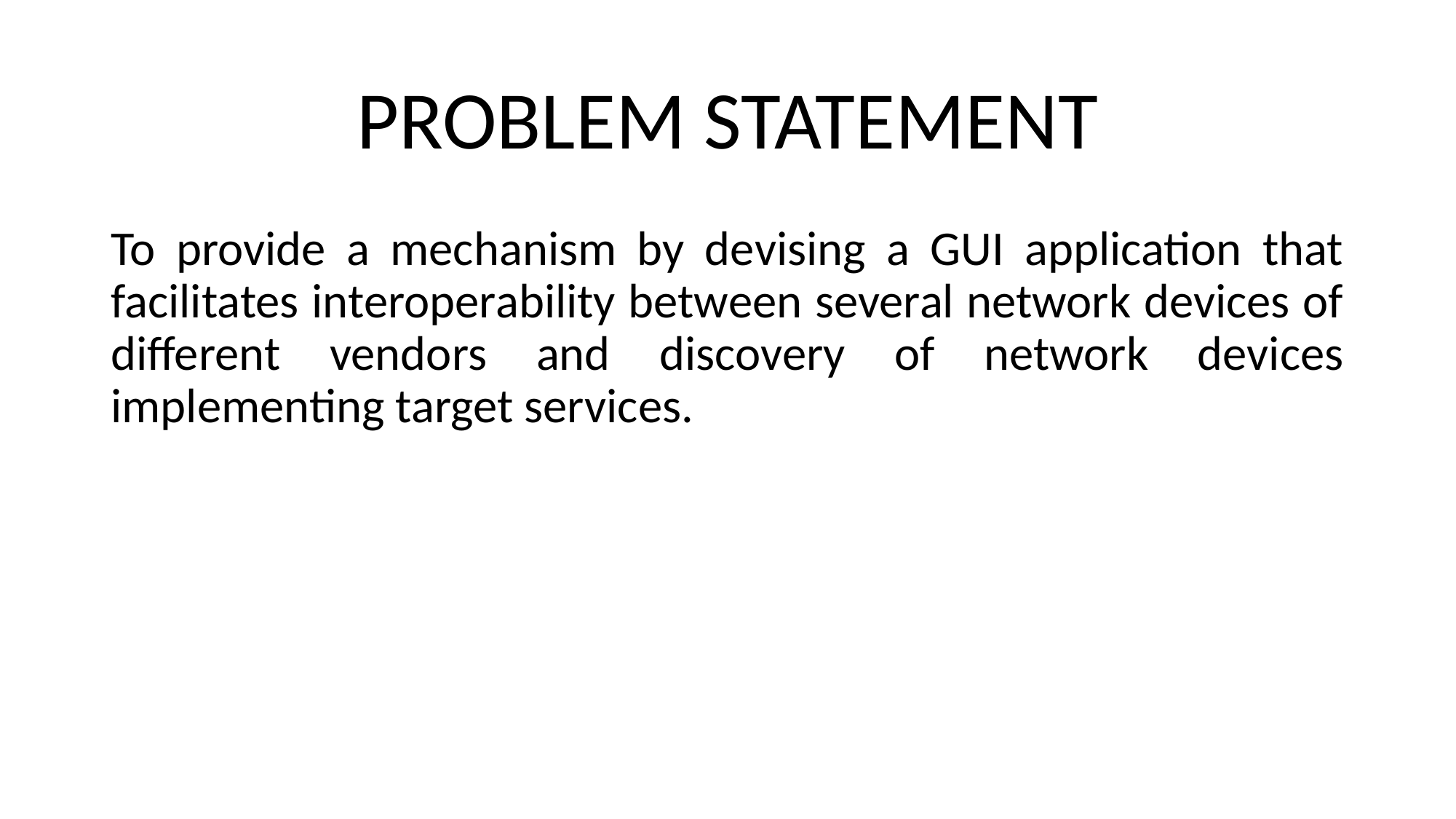

# PROBLEM STATEMENT
To provide a mechanism by devising a GUI application that facilitates interoperability between several network devices of different vendors and discovery of network devices implementing target services.